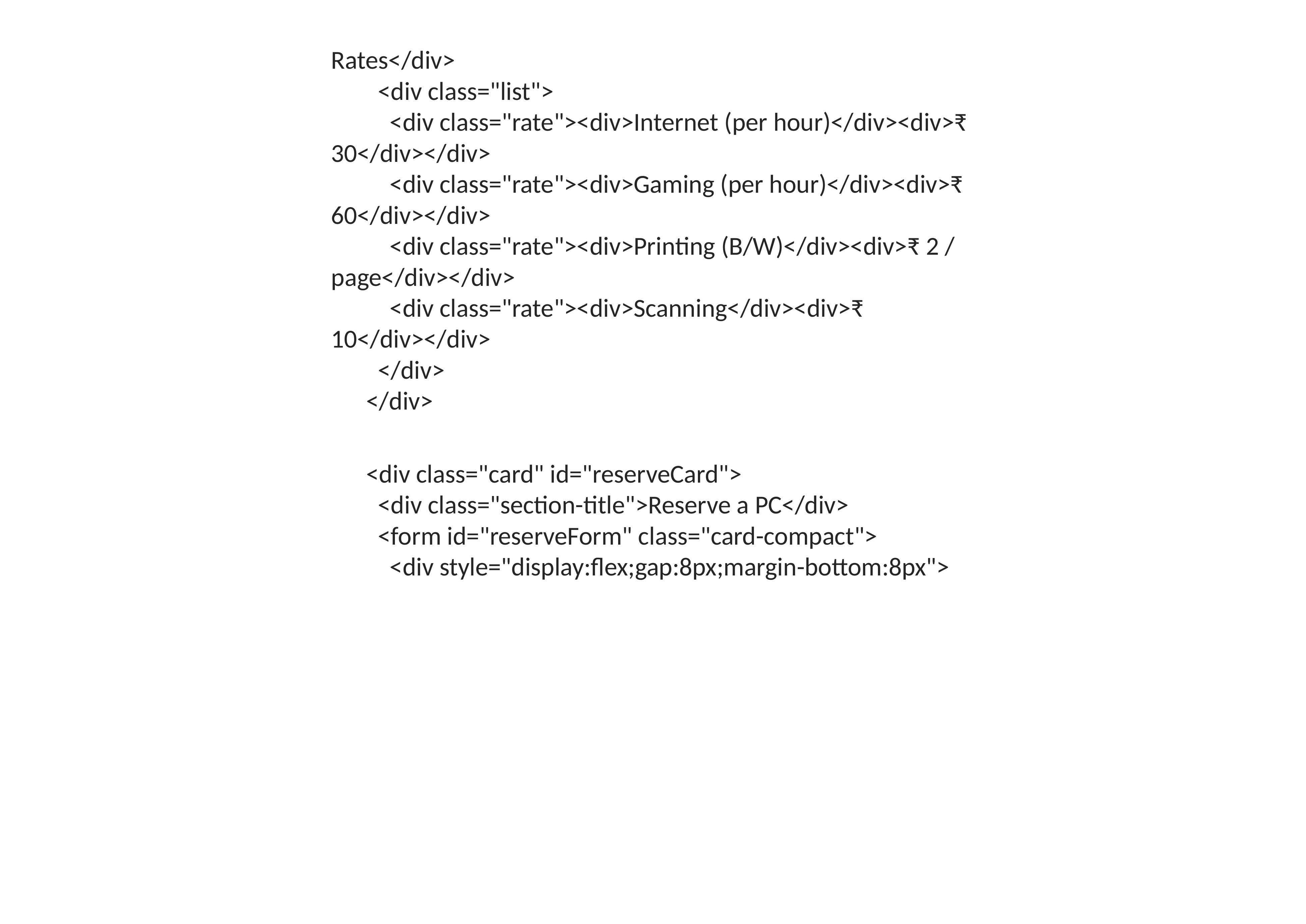

Rates</div>
        <div class="list">
          <div class="rate"><div>Internet (per hour)</div><div>₹ 30</div></div>
          <div class="rate"><div>Gaming (per hour)</div><div>₹ 60</div></div>
          <div class="rate"><div>Printing (B/W)</div><div>₹ 2 / page</div></div>
          <div class="rate"><div>Scanning</div><div>₹ 10</div></div>
        </div>
      </div>

      <div class="card" id="reserveCard">
        <div class="section-title">Reserve a PC</div>
        <form id="reserveForm" class="card-compact">
          <div style="display:flex;gap:8px;margin-bottom:8px">